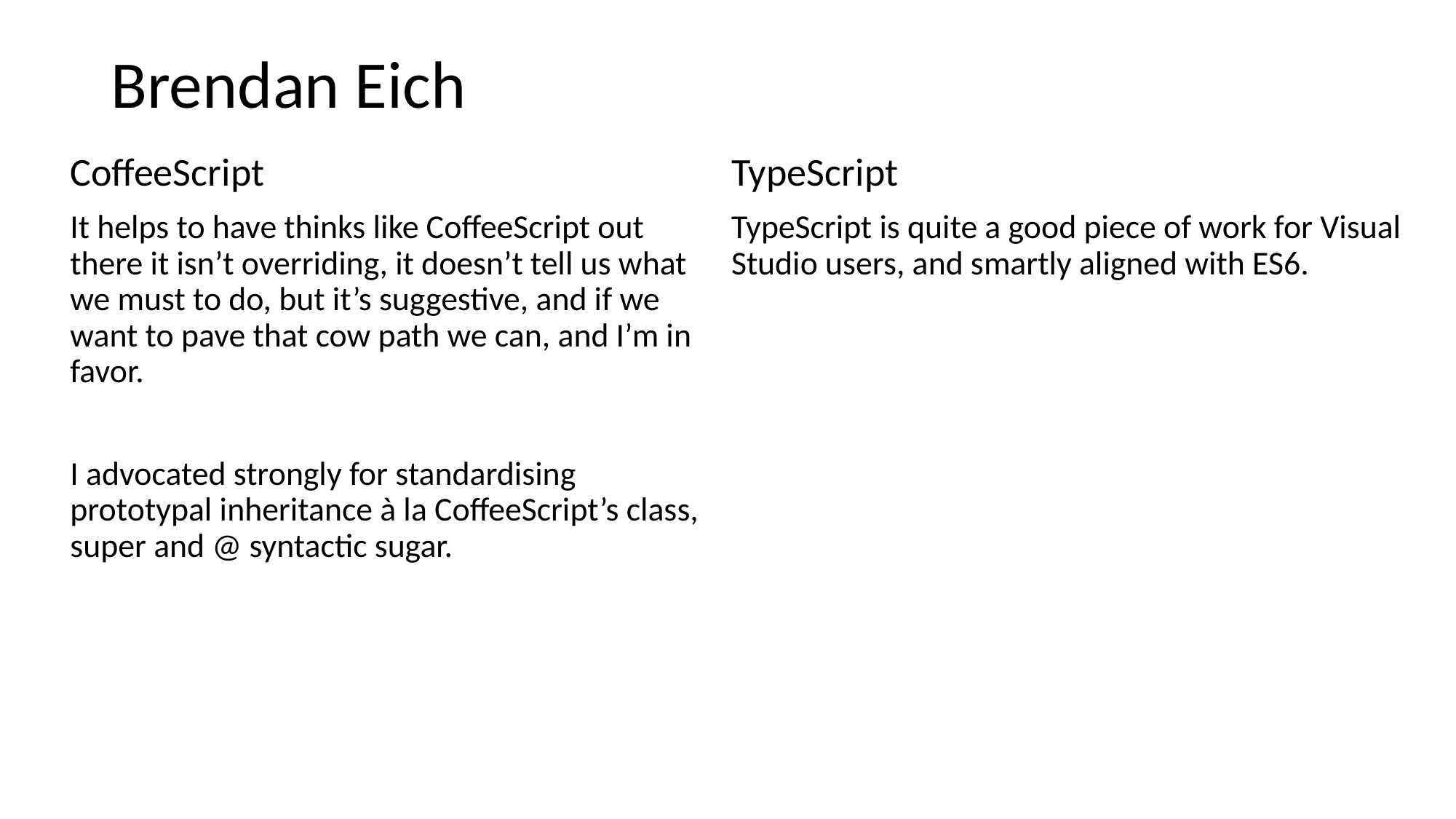

# Brendan Eich
CoffeeScript
It helps to have thinks like CoffeeScript out there it isn’t overriding, it doesn’t tell us what we must to do, but it’s suggestive, and if we want to pave that cow path we can, and I’m in favor.

I advocated strongly for standardising prototypal inheritance à la CoffeeScript’s class, super and @ syntactic sugar.
TypeScript
TypeScript is quite a good piece of work for Visual Studio users, and smartly aligned with ES6.